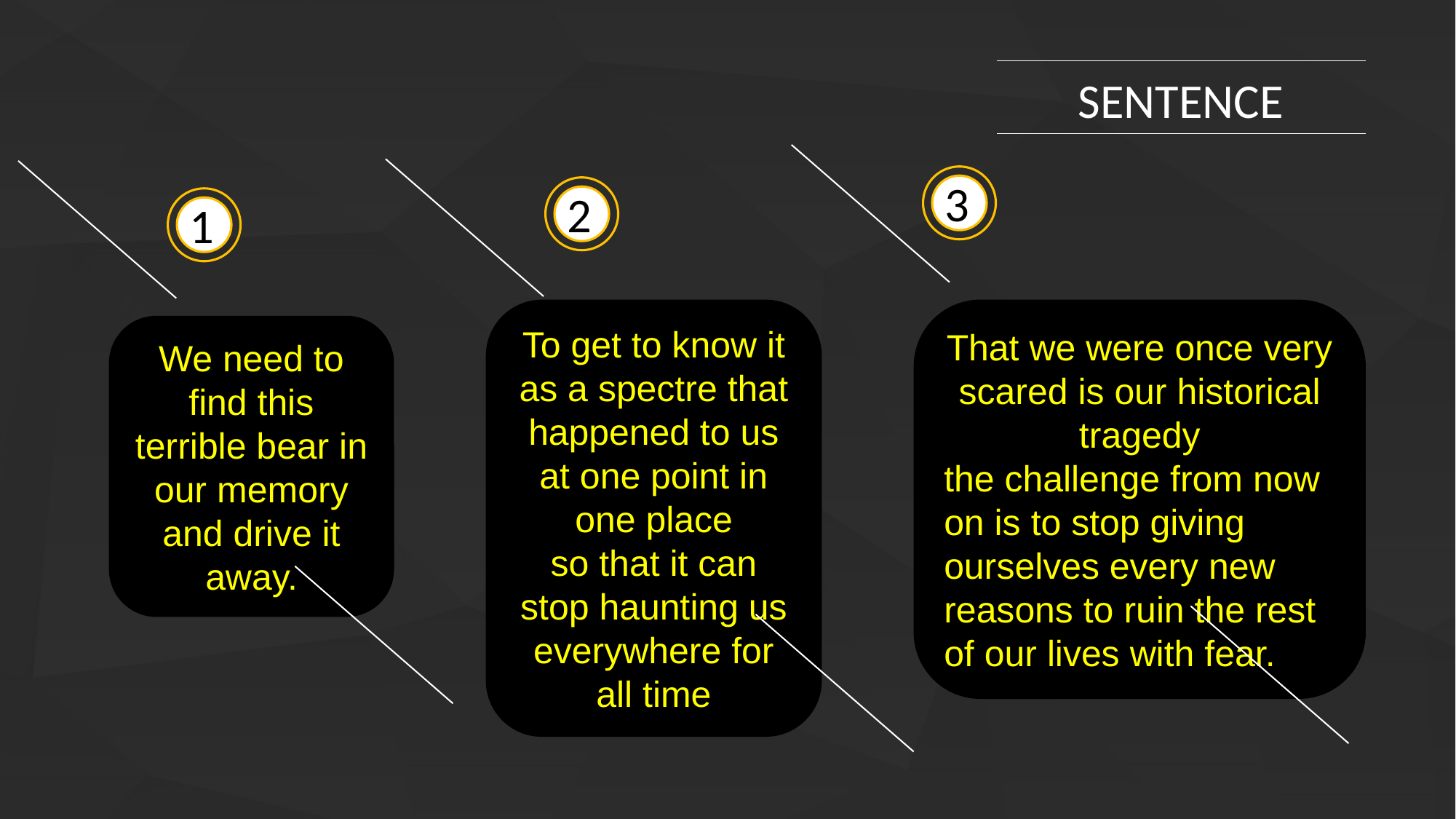

SENTENCE

3

2

1

To get to know it as a spectre that happened to us at one point in one place
so that it can stop haunting us everywhere for all time
That we were once very scared is our historical tragedy
the challenge from now on is to stop giving ourselves every new reasons to ruin the rest of our lives with fear.
We need to find this terrible bear in our memory and drive it away.